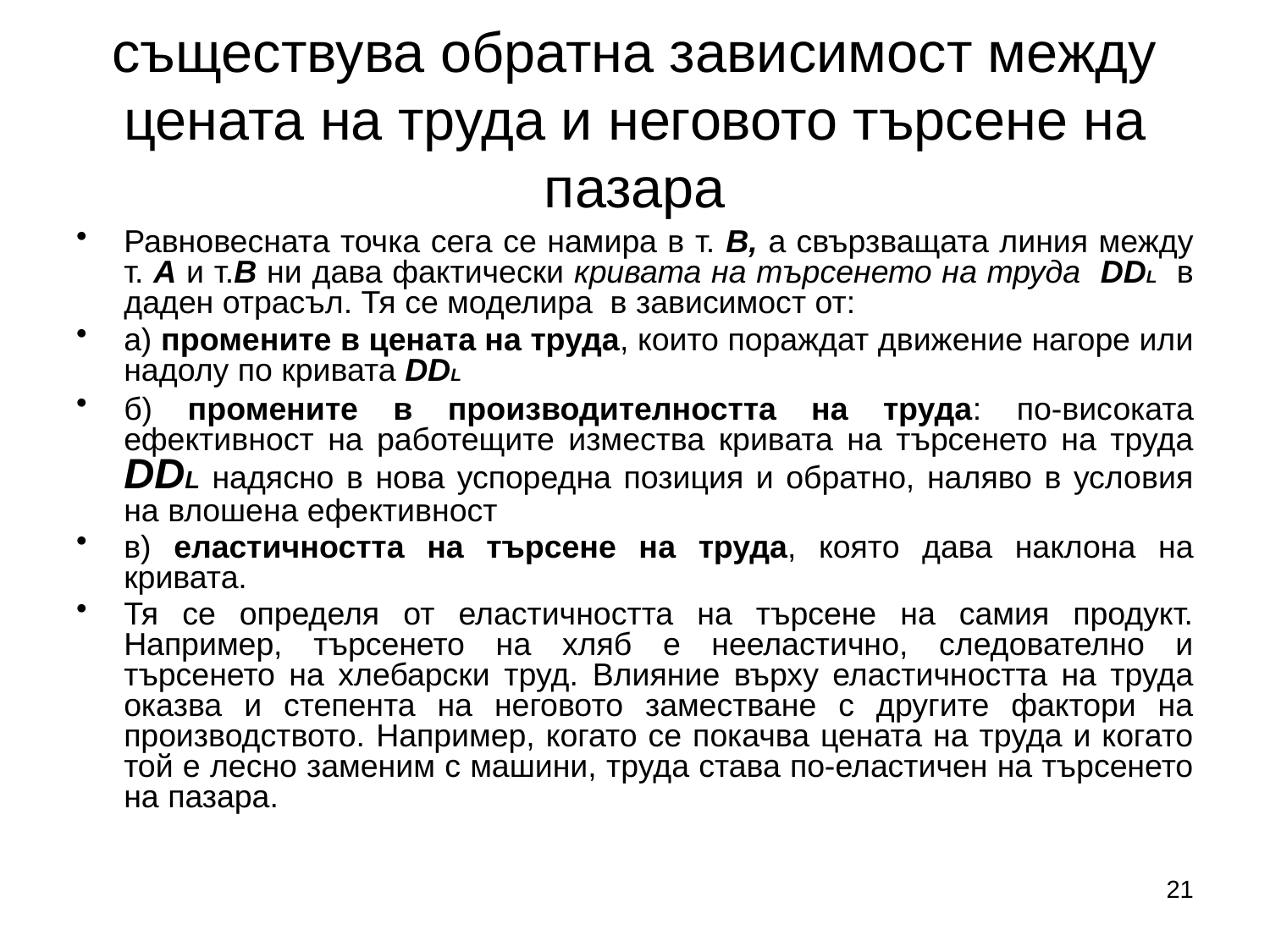

# съществува обратна зависимост между цената на труда и неговото търсене на пазара
Равновесната точка сега се намира в т. В, а свързващата линия между т. А и т.В ни дава фактически кривата на търсенето на труда  DDL  в даден отрасъл. Тя се моделира  в зависимост от:
а) промените в цената на труда, които пораждат движение нагоре или надолу по кривата DDL
б) промените в производителността на труда: по-високата ефективност на работещите измества кривата на търсенето на труда DDL надясно в нова успоредна позиция и обратно, наляво в условия на влошена ефективност
в) еластичността на търсене на труда, която дава наклона на кривата.
Тя се определя от еластичността на търсене на самия продукт. Например, търсенето на хляб е нееластично, следователно и търсенето на хлебарски труд. Влияние върху еластичността на труда оказва и степента на неговото заместване с другите фактори на производството. Например, когато се покачва цената на труда и когато той е лесно заменим с машини, труда става по-еластичен на търсенето на пазара.
21